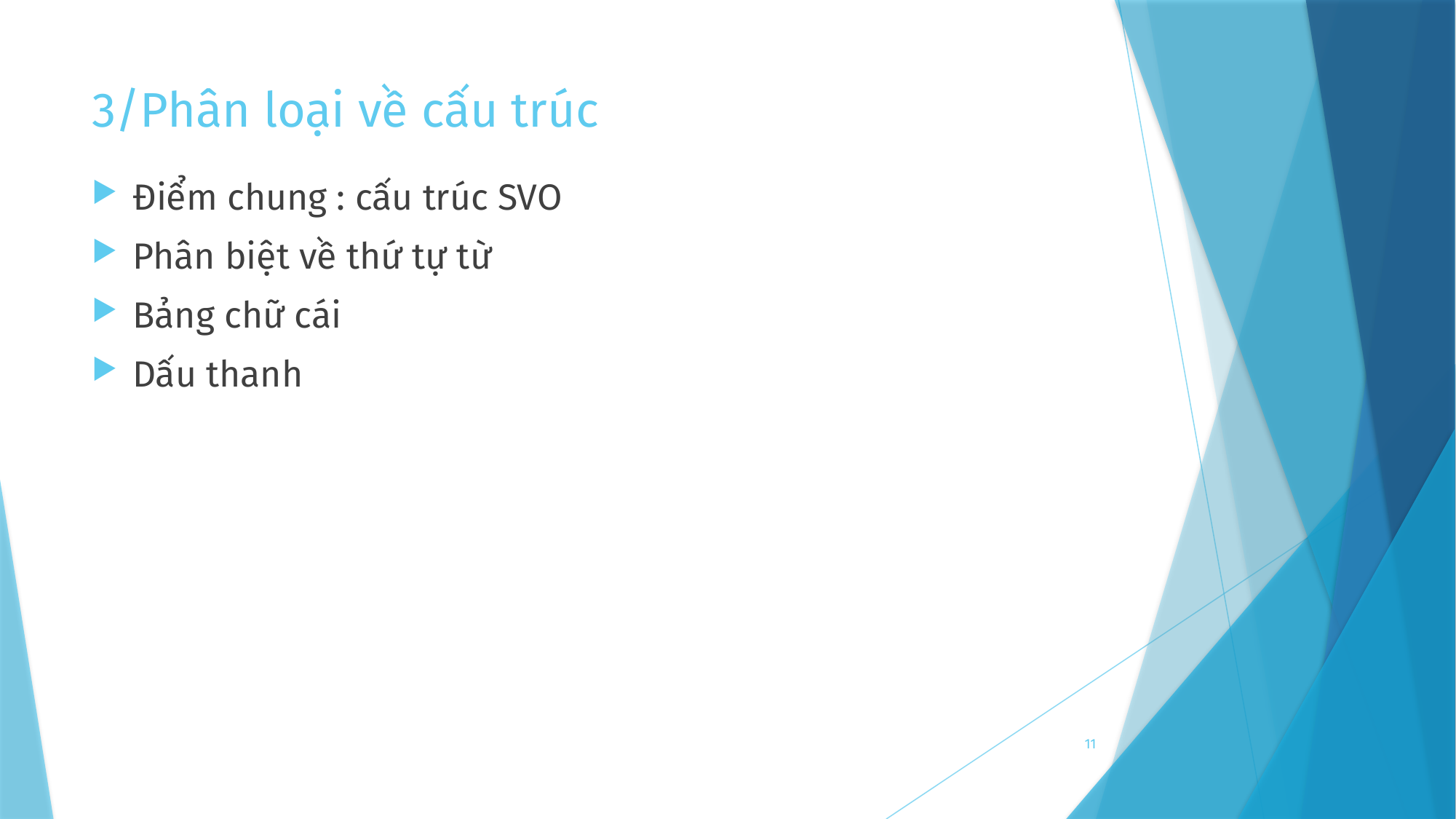

# 3/Phân loại về cấu trúc
Điểm chung : cấu trúc SVO
Phân biệt về thứ tự từ
Bảng chữ cái
Dấu thanh
11